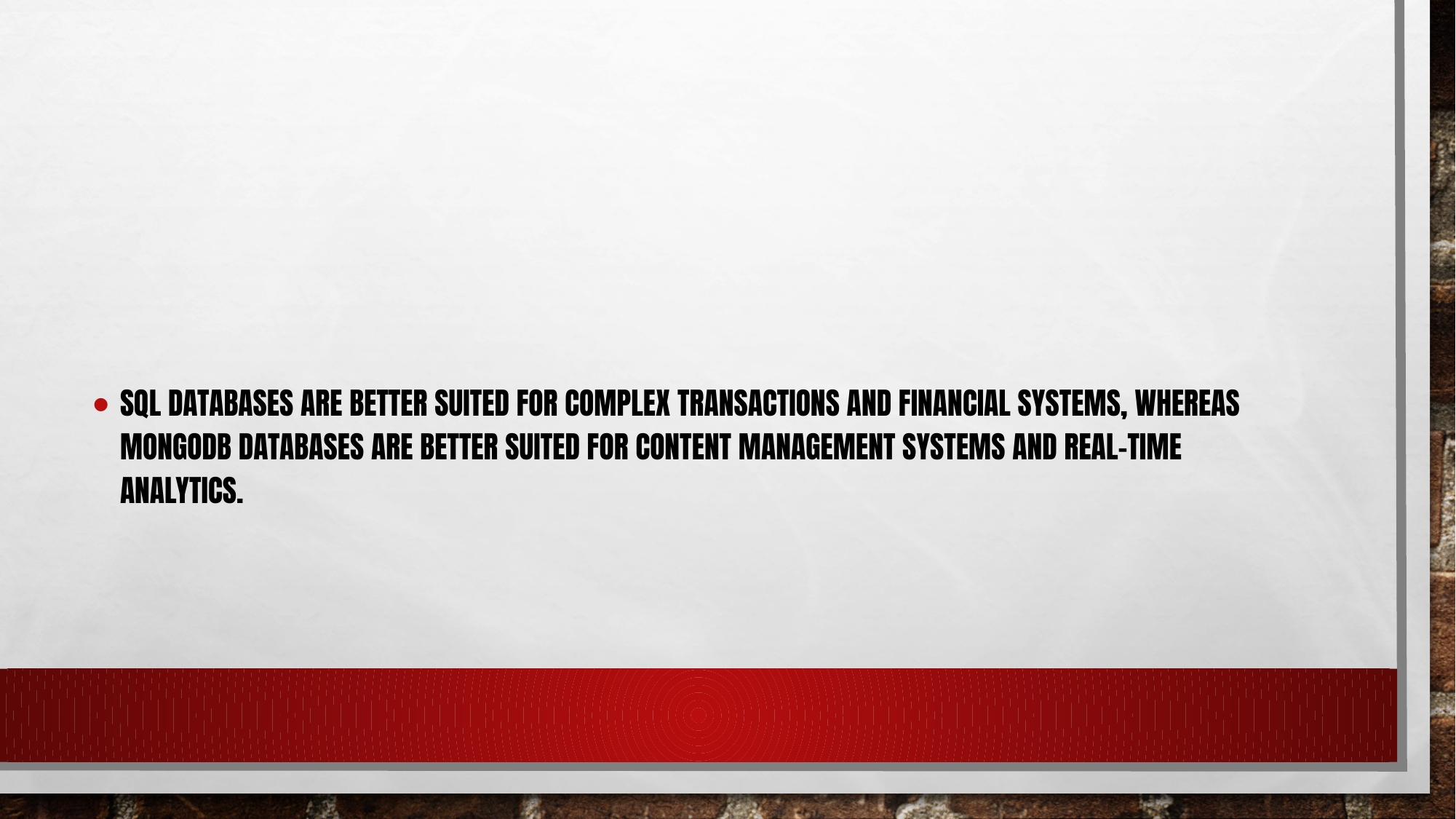

#
SQL databases are better suited for complex transactions and financial systems, whereas MongoDB databases are better suited for content management systems and real-time analytics.